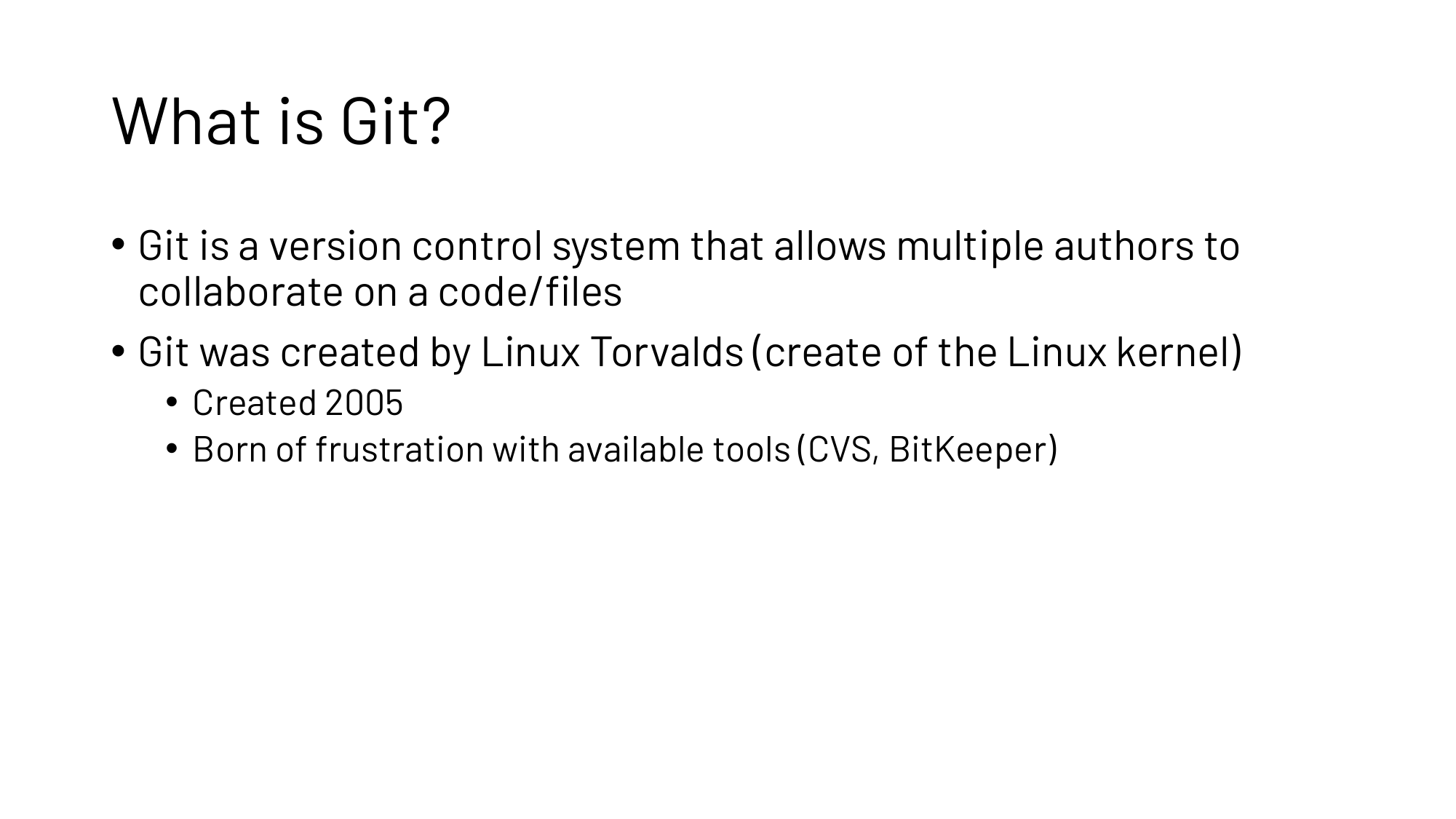

# What is Git?
Git is a version control system that allows multiple authors to collaborate on a code/files
Git was created by Linux Torvalds (create of the Linux kernel)
Created 2005
Born of frustration with available tools (CVS, BitKeeper)